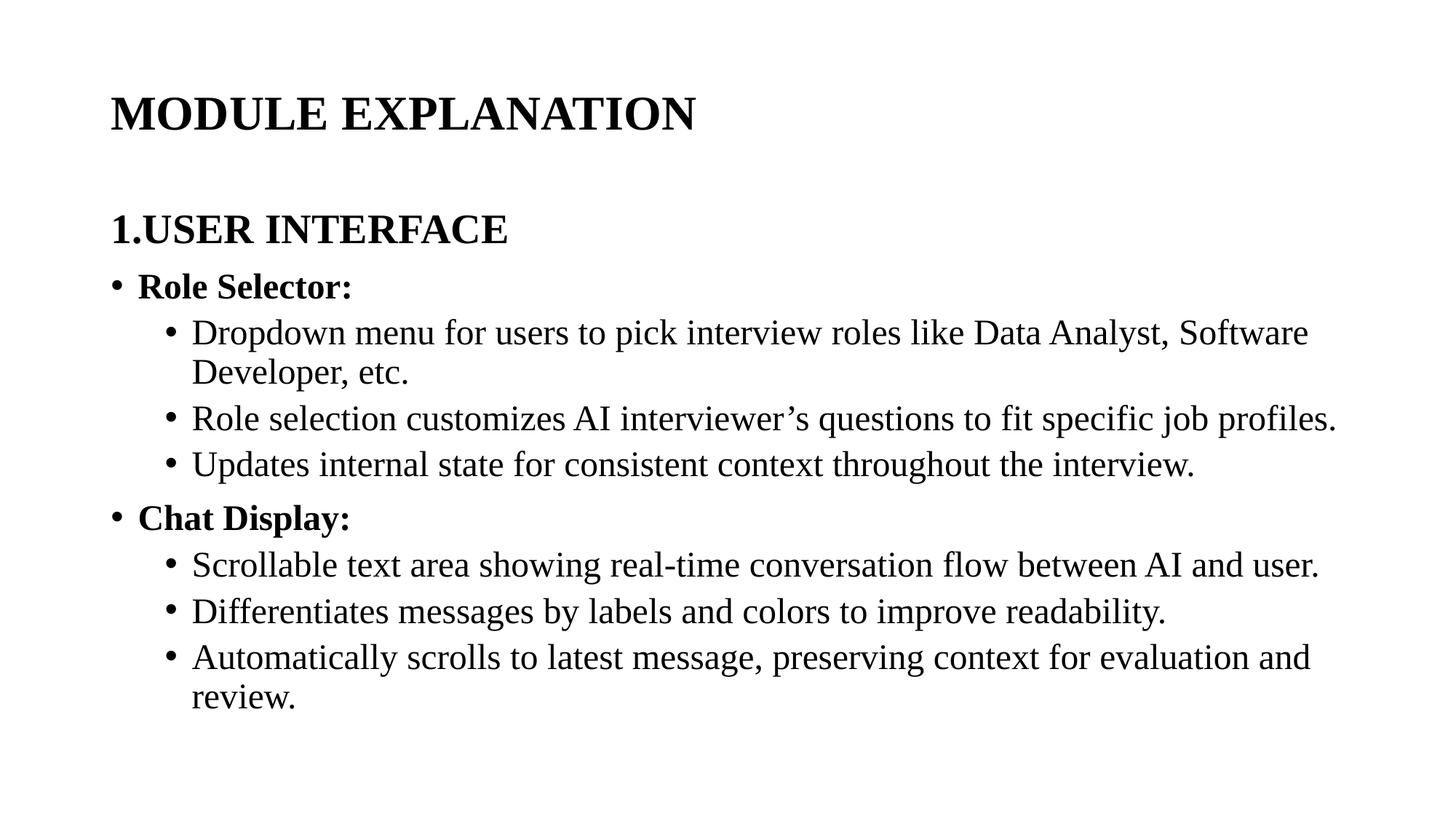

# .
MODULE EXPLANATION
1.USER INTERFACE
Role Selector:
Dropdown menu for users to pick interview roles like Data Analyst, Software Developer, etc.
Role selection customizes AI interviewer’s questions to fit specific job profiles.
Updates internal state for consistent context throughout the interview.
Chat Display:
Scrollable text area showing real-time conversation flow between AI and user.
Differentiates messages by labels and colors to improve readability.
Automatically scrolls to latest message, preserving context for evaluation and review.

11